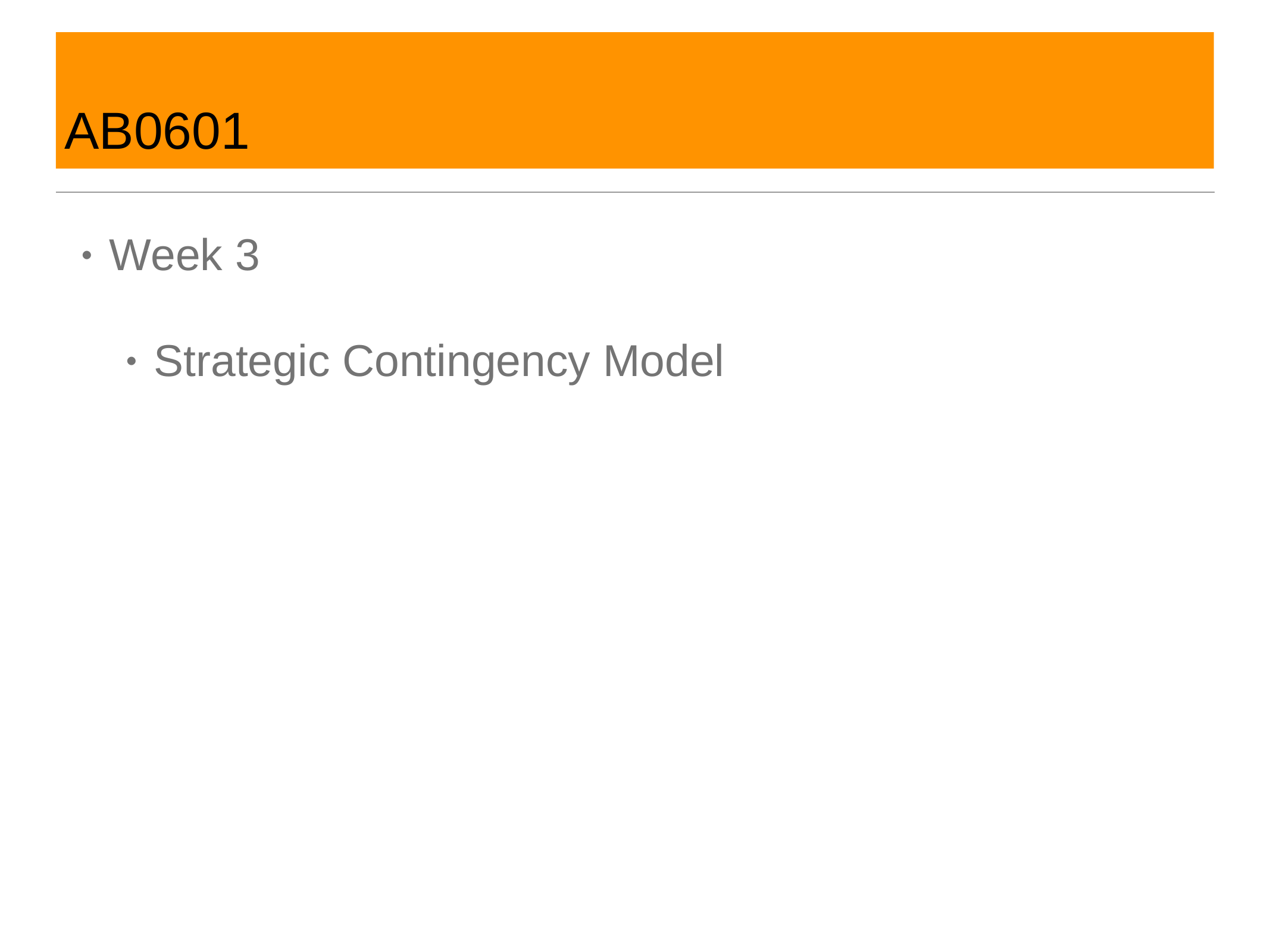

# AB0601
Week 3
Strategic Contingency Model